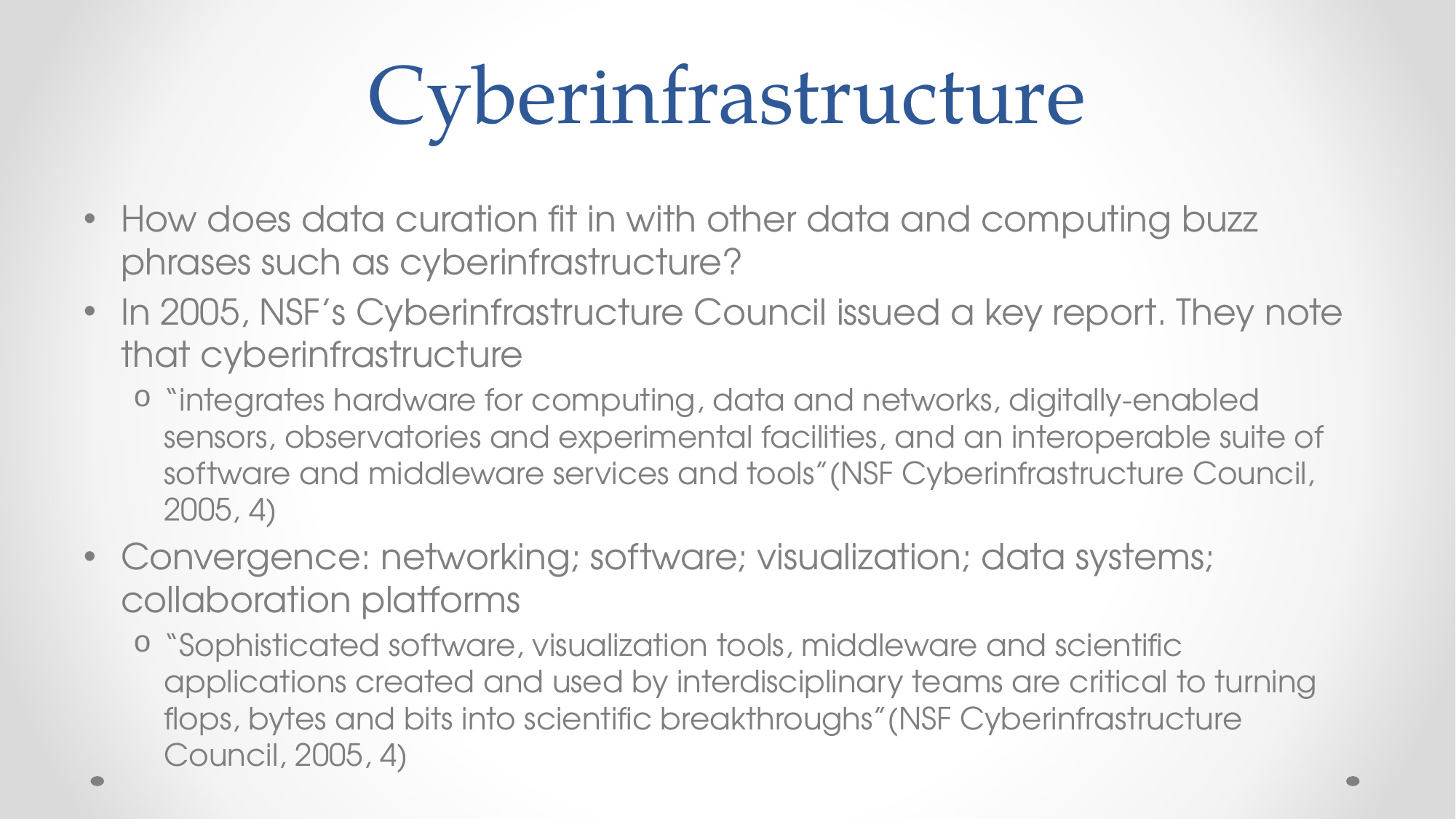

# Cyberinfrastructure
How does data curation fit in with other data and computing buzz phrases such as cyberinfrastructure?
In 2005, NSF’s Cyberinfrastructure Council issued a key report. They note that cyberinfrastructure
“integrates hardware for computing, data and networks, digitally-enabled sensors, observatories and experimental facilities, and an interoperable suite of software and middleware services and tools”(NSF Cyberinfrastructure Council, 2005, 4)
Convergence: networking; software; visualization; data systems; collaboration platforms
“Sophisticated software, visualization tools, middleware and scientific applications created and used by interdisciplinary teams are critical to turning flops, bytes and bits into scientific breakthroughs”(NSF Cyberinfrastructure Council, 2005, 4)